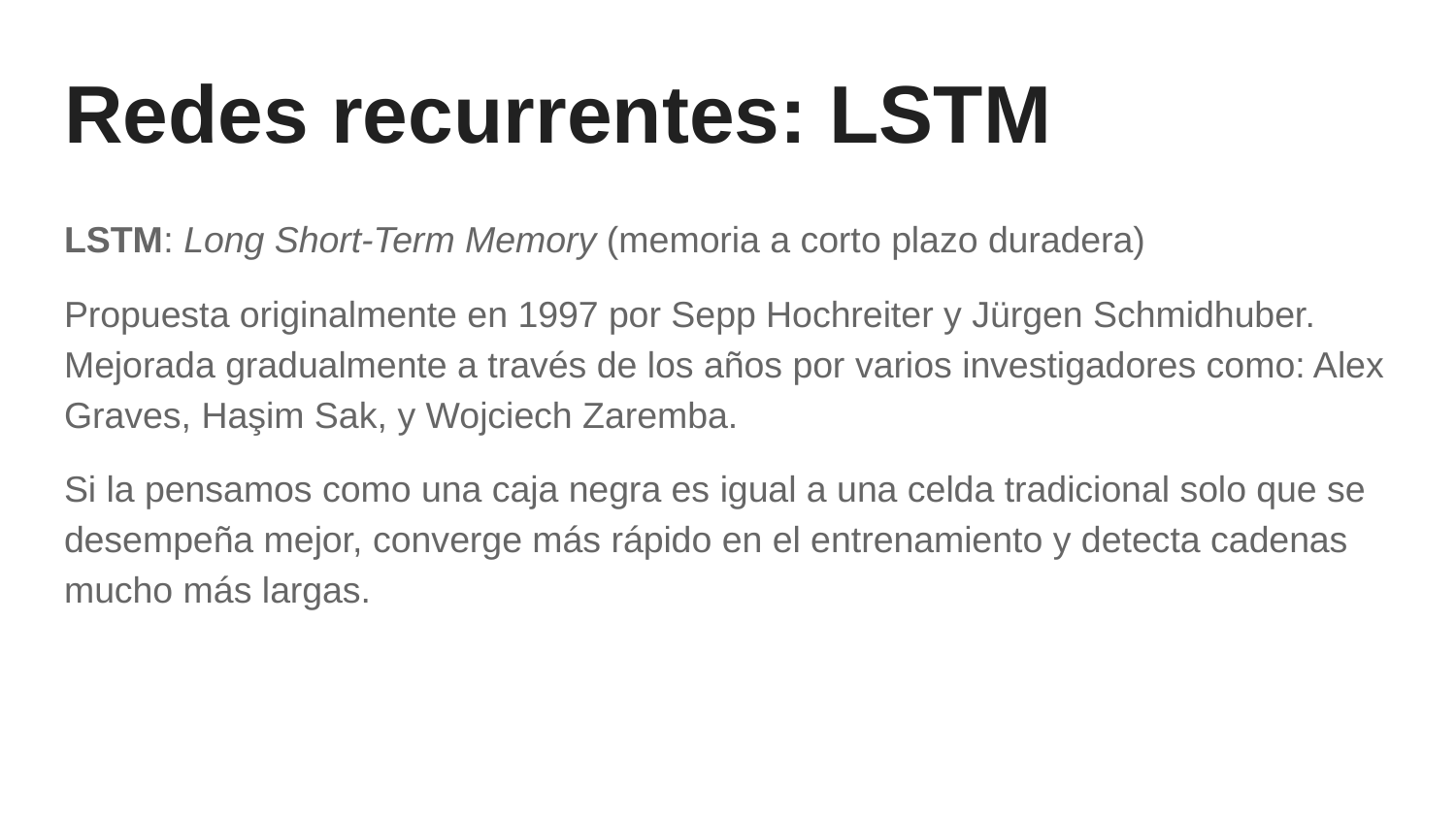

# Redes recurrentes: LSTM
LSTM: Long Short-Term Memory (memoria a corto plazo duradera)
Propuesta originalmente en 1997 por Sepp Hochreiter y Jürgen Schmidhuber.
Mejorada gradualmente a través de los años por varios investigadores como: Alex Graves, Haşim Sak, y Wojciech Zaremba.
Si la pensamos como una caja negra es igual a una celda tradicional solo que se desempeña mejor, converge más rápido en el entrenamiento y detecta cadenas mucho más largas.